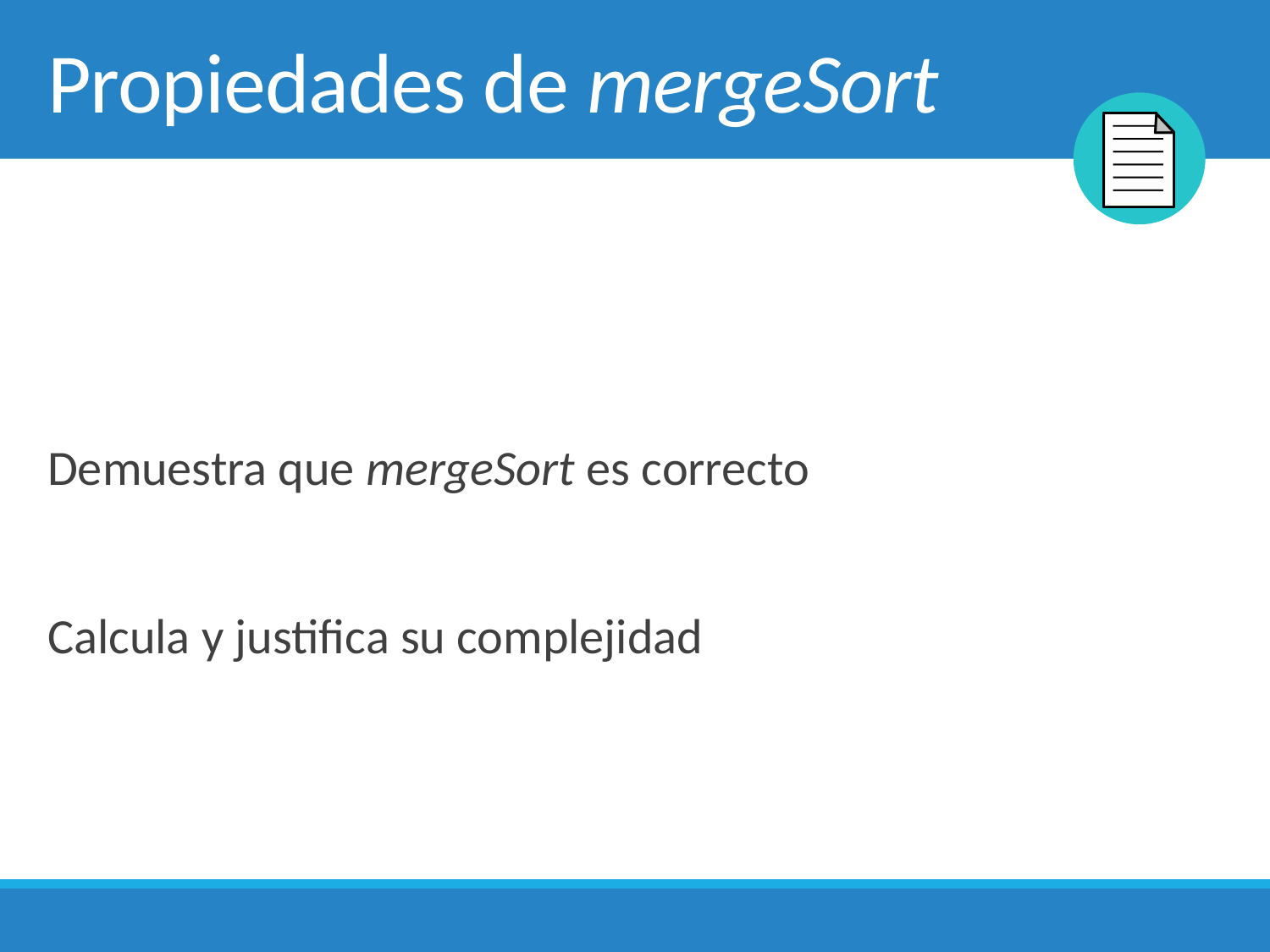

# Propiedades de mergeSort
Demuestra que mergeSort es correcto

Calcula y justifica su complejidad